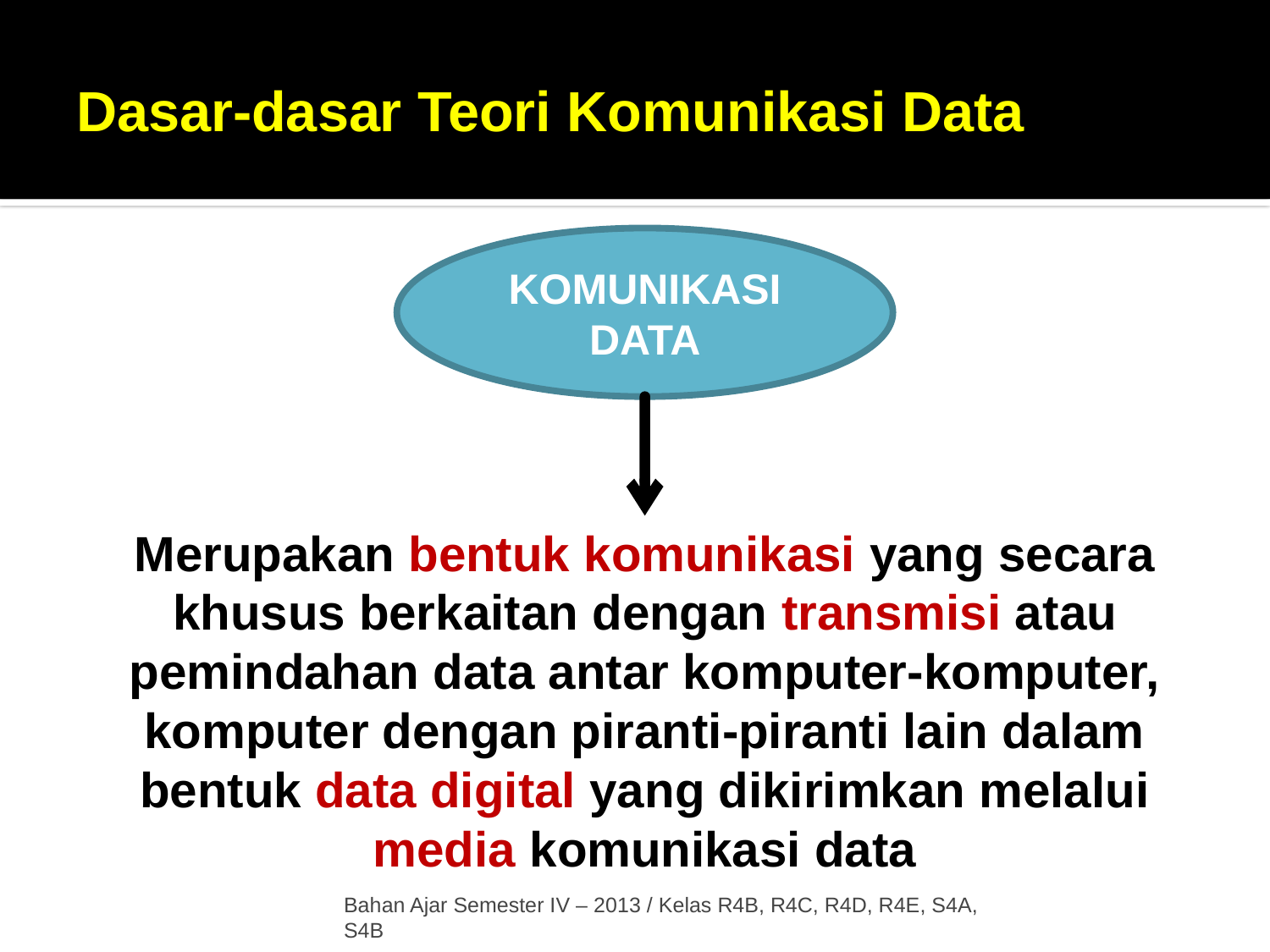

# Dasar-dasar Teori Komunikasi Data
KOMUNIKASI DATA
Merupakan bentuk komunikasi yang secara khusus berkaitan dengan transmisi atau pemindahan data antar komputer-komputer, komputer dengan piranti-piranti lain dalam bentuk data digital yang dikirimkan melalui media komunikasi data
Bahan Ajar Semester IV – 2013 / Kelas R4B, R4C, R4D, R4E, S4A, S4B